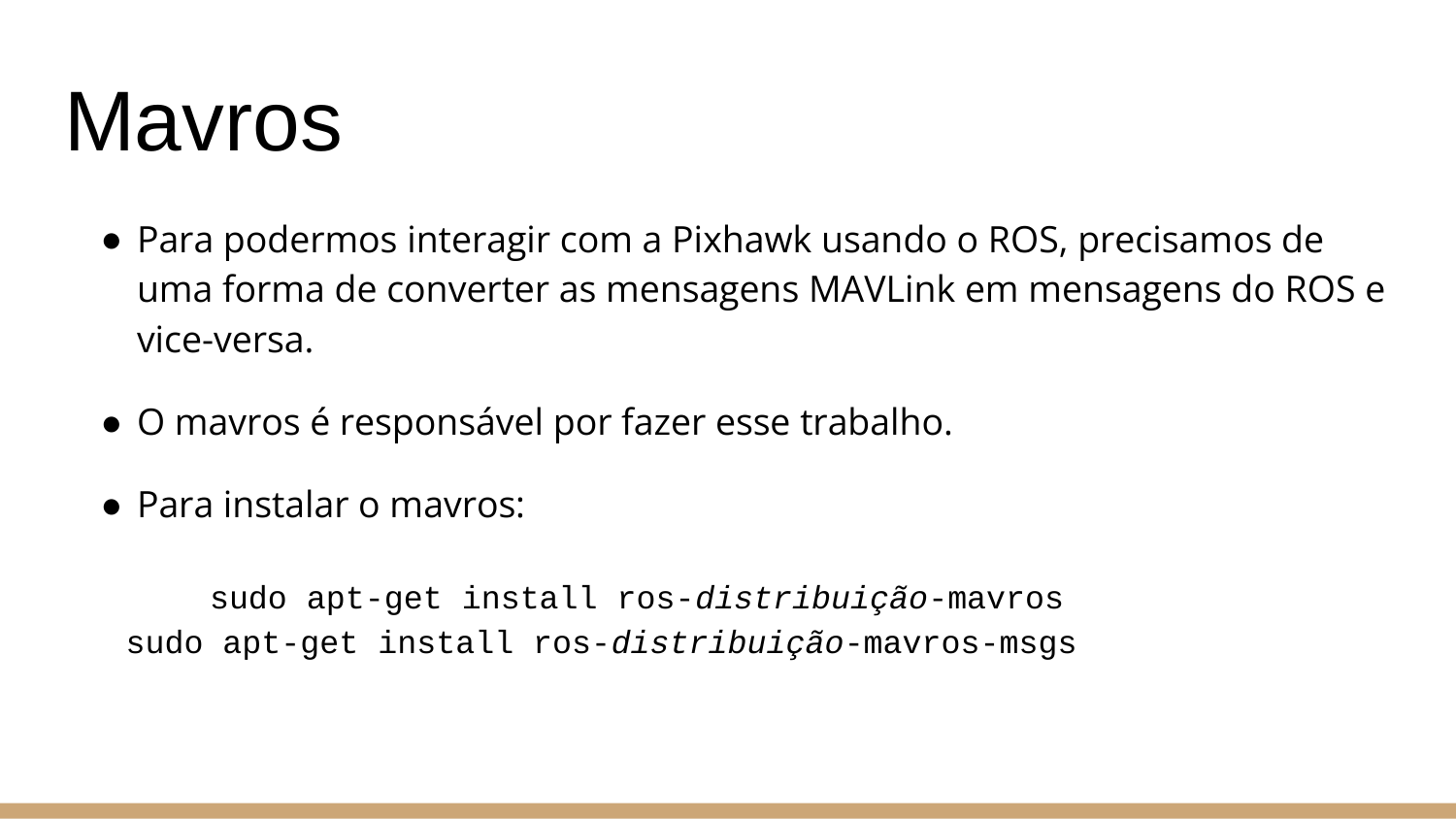

# Mavros
Para podermos interagir com a Pixhawk usando o ROS, precisamos de uma forma de converter as mensagens MAVLink em mensagens do ROS e vice-versa.
O mavros é responsável por fazer esse trabalho.
Para instalar o mavros:
	sudo apt-get install ros-distribuição-mavros
sudo apt-get install ros-distribuição-mavros-msgs